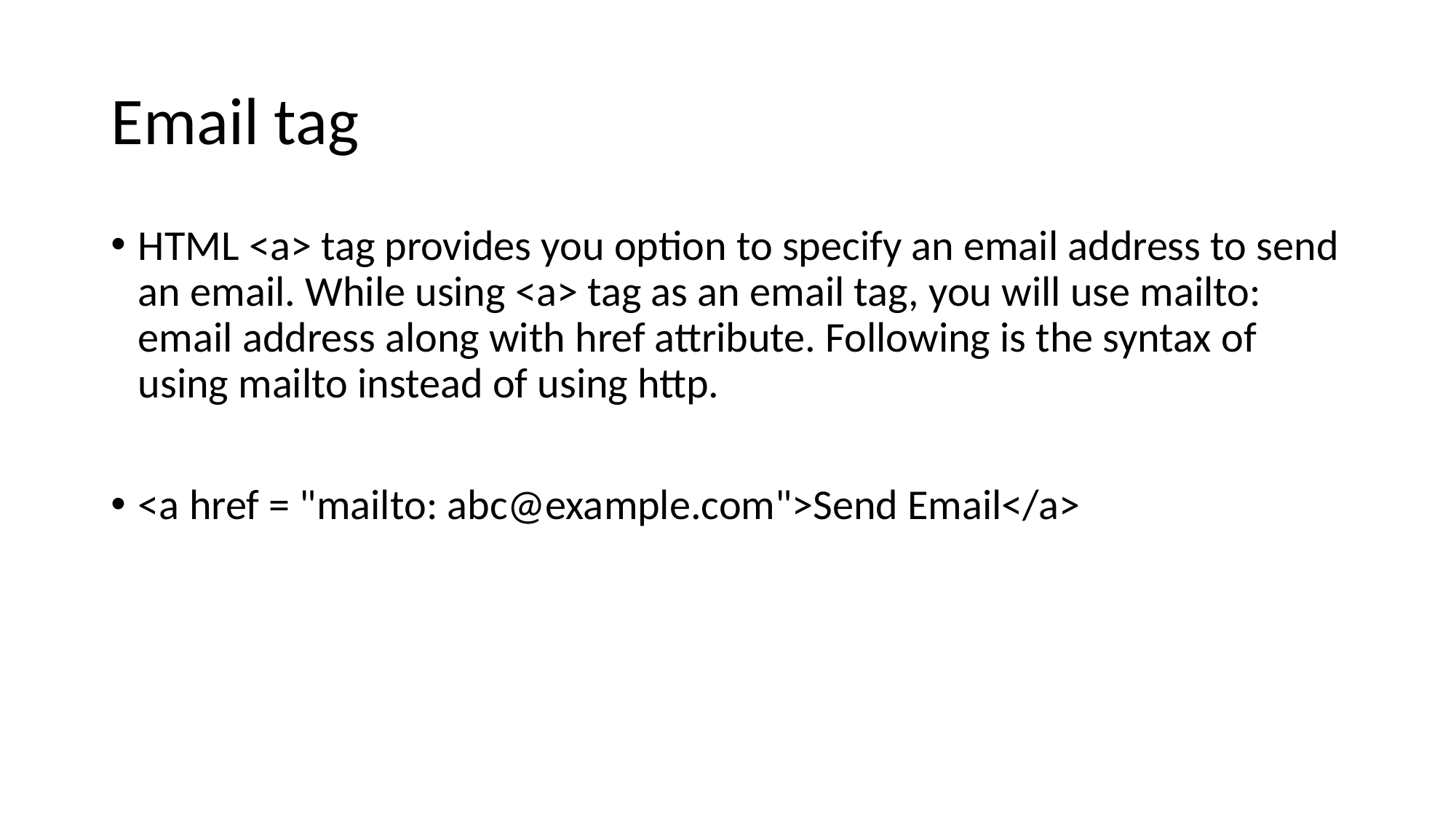

# Email tag
HTML <a> tag provides you option to specify an email address to send an email. While using <a> tag as an email tag, you will use mailto: email address along with href attribute. Following is the syntax of using mailto instead of using http.

<a href = "mailto: abc@example.com">Send Email</a>